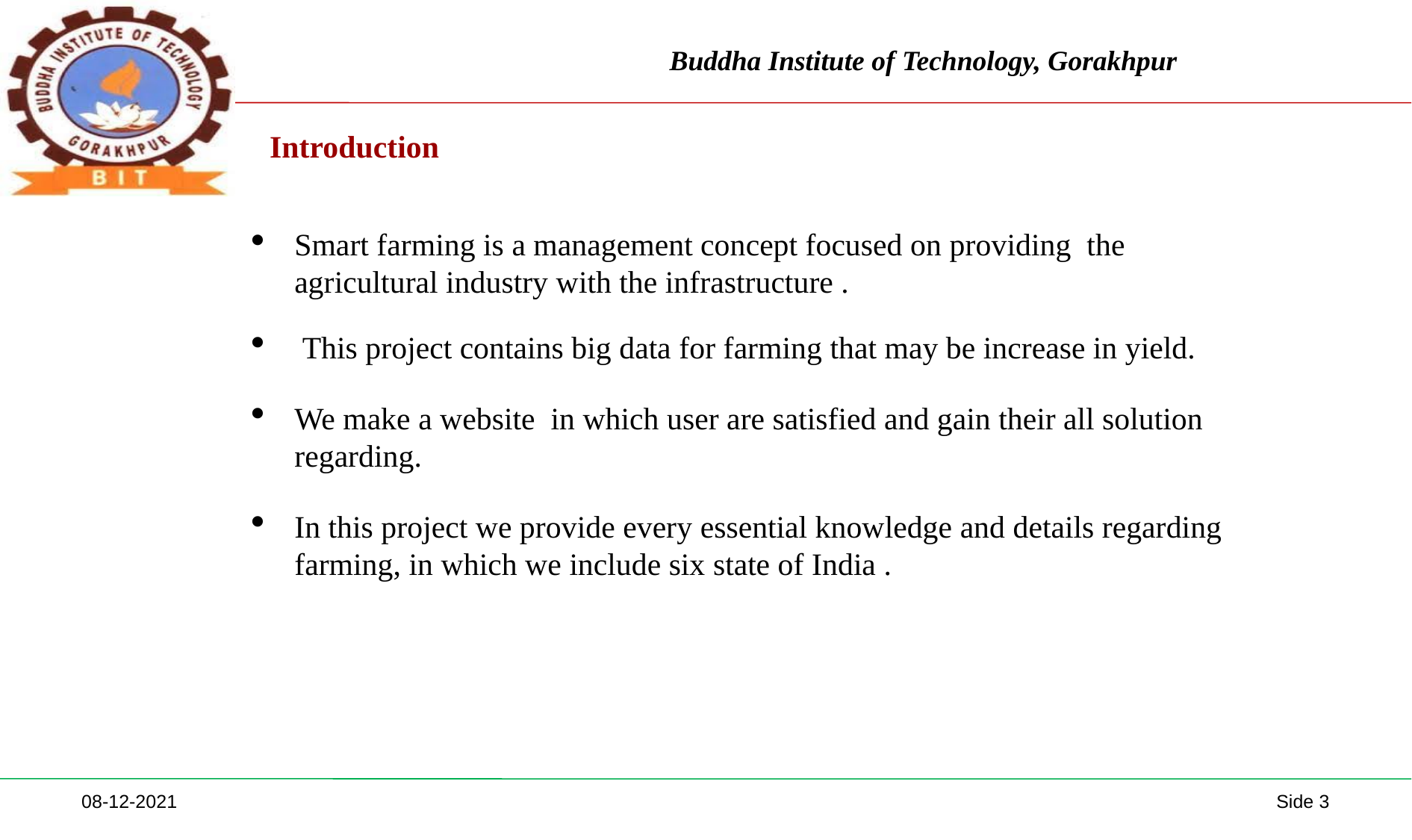

Introduction
Smart farming is a management concept focused on providing  the agricultural industry with the infrastructure .

 This project contains big data for farming that may be increase in yield.

We make a website  in which user are satisfied and gain their all solution regarding.

In this project we provide every essential knowledge and details regarding farming, in which we include six state of India .
#